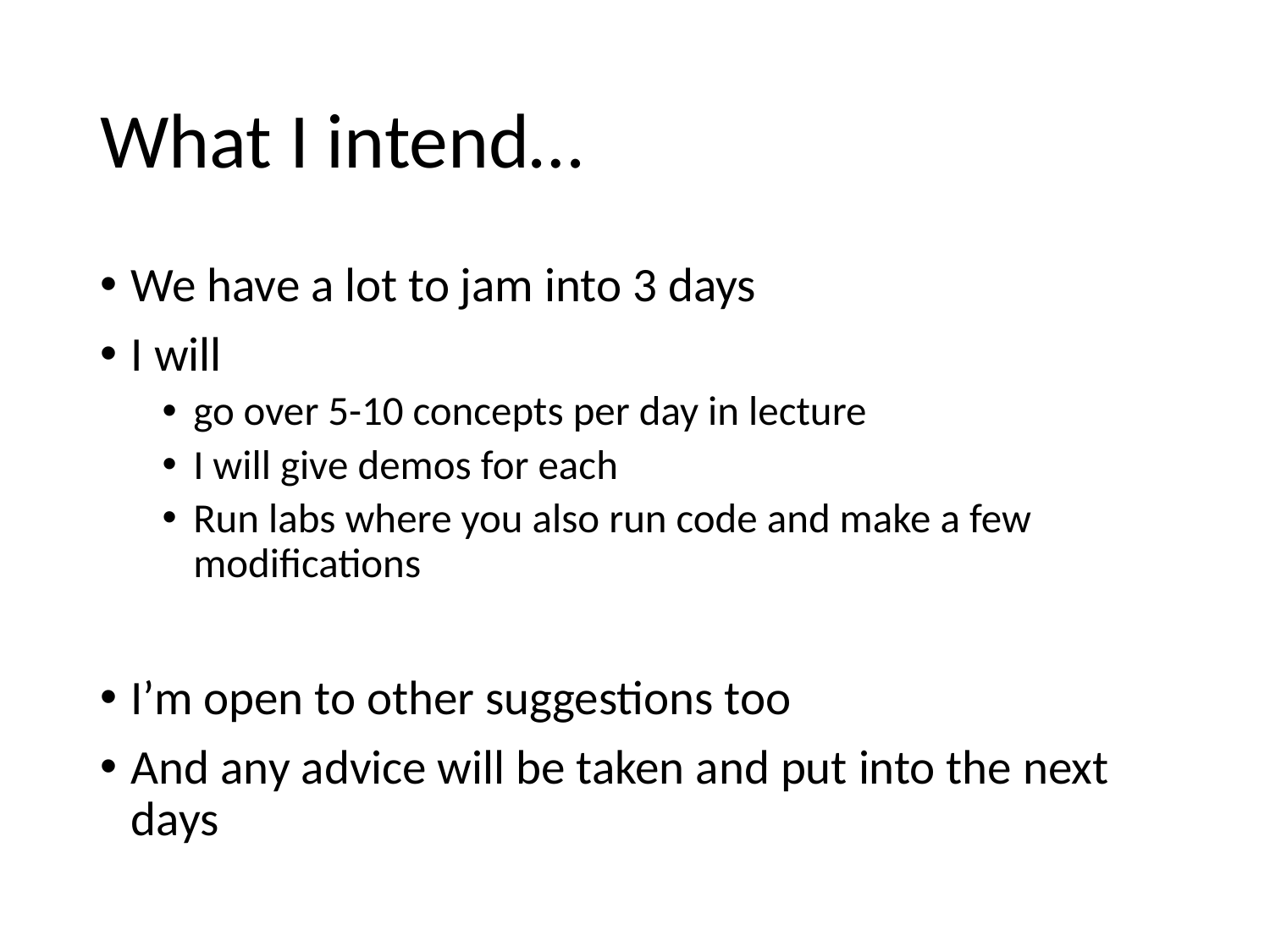

# What I intend…
We have a lot to jam into 3 days
I will
go over 5-10 concepts per day in lecture
I will give demos for each
Run labs where you also run code and make a few modifications

I’m open to other suggestions too
And any advice will be taken and put into the next days